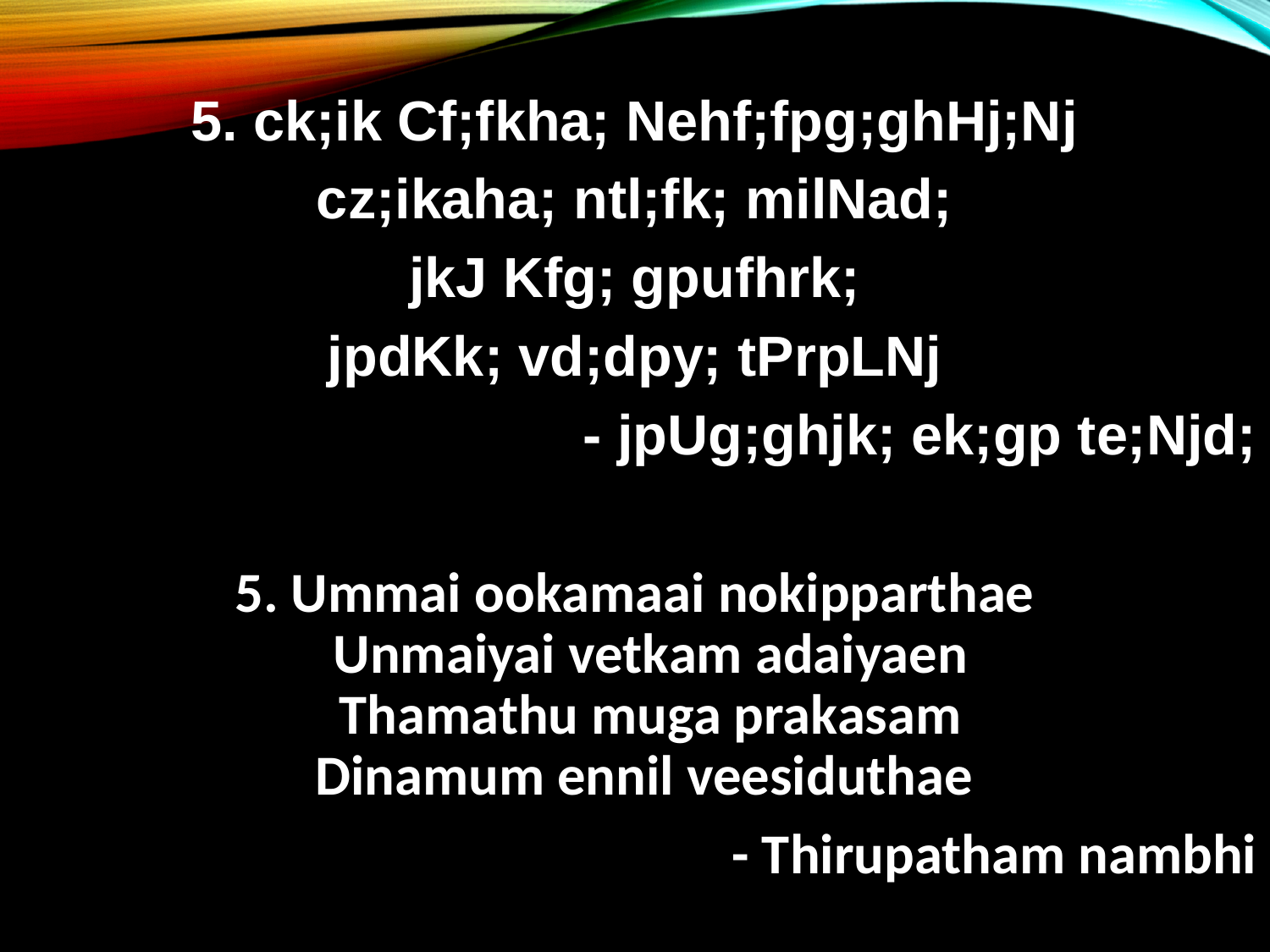

5. ck;ik Cf;fkha; Nehf;fpg;ghHj;Nj
cz;ikaha; ntl;fk; milNad;
jkJ Kfg; gpufhrk;
jpdKk; vd;dpy; tPrpLNj
		- jpUg;ghjk; ek;gp te;Njd;

5. Ummai ookamaai nokipparthae
Unmaiyai vetkam adaiyaen
Thamathu muga prakasam
Dinamum ennil veesiduthae
- Thirupatham nambhi